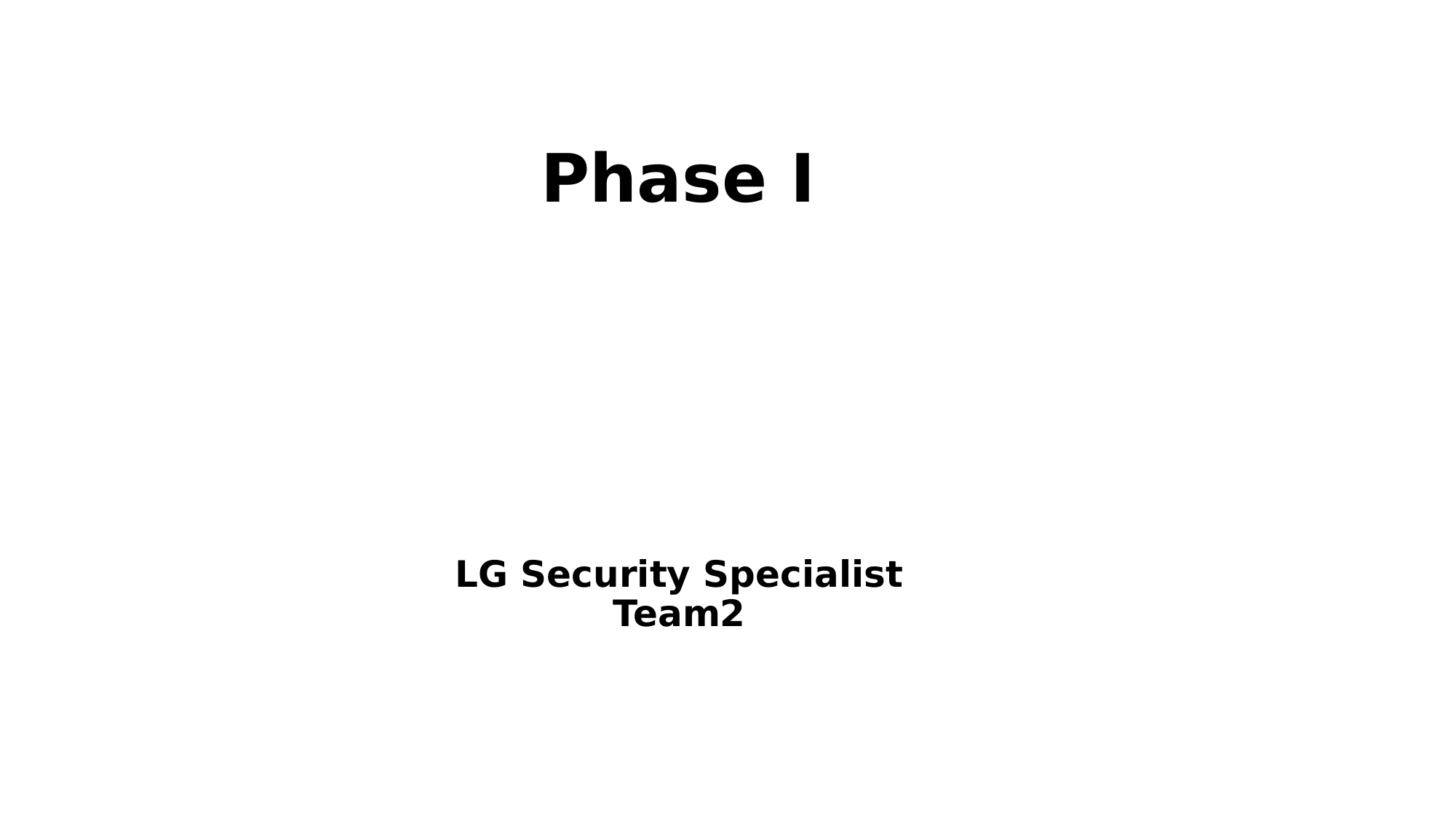

Phase I
# LG Security Specialist Team2